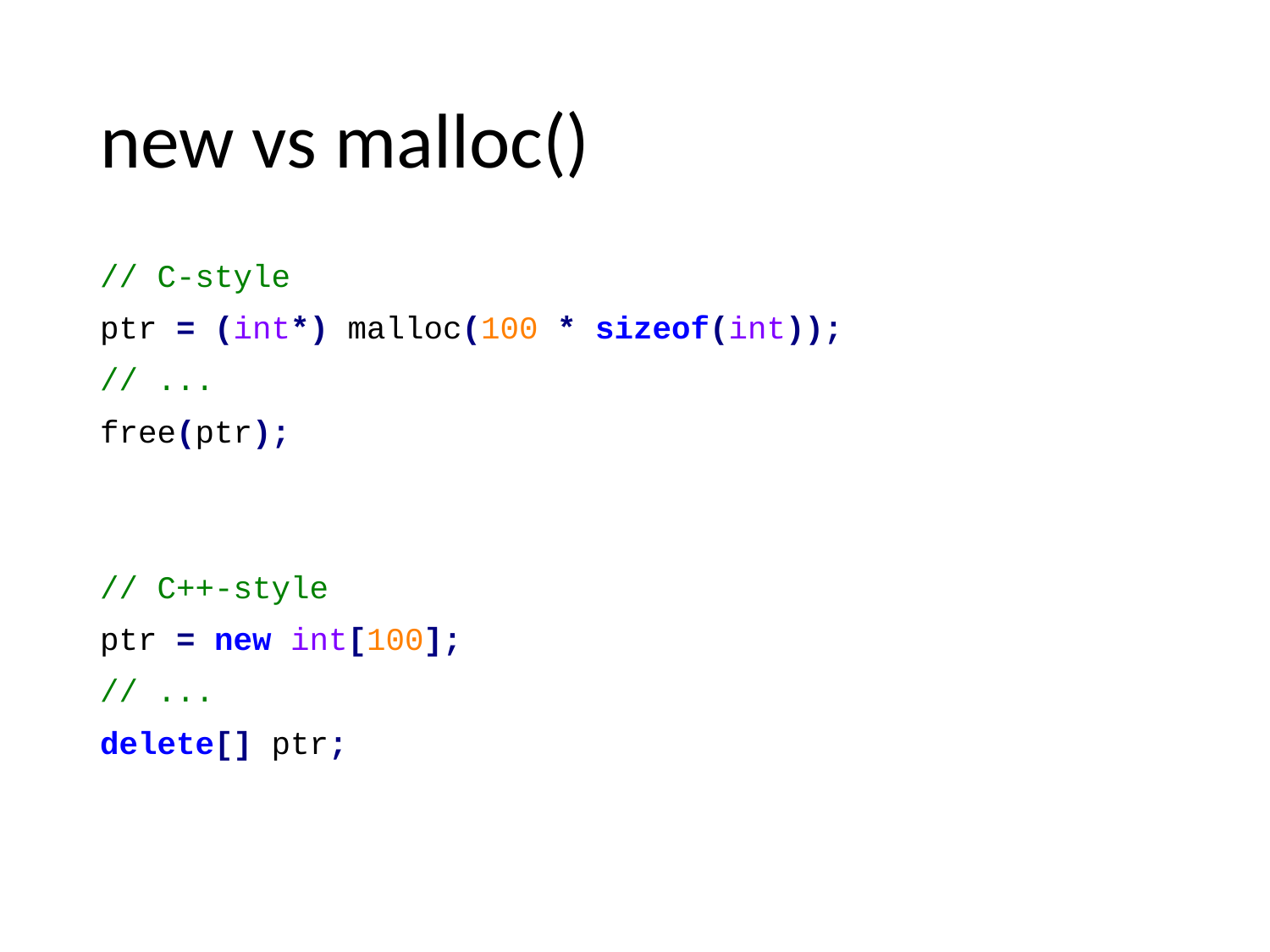

# new vs malloc()
// C-style
ptr = (int*) malloc(100 * sizeof(int));
// ...
free(ptr);

// C++-style
ptr = new int[100];
// ...
delete[] ptr;